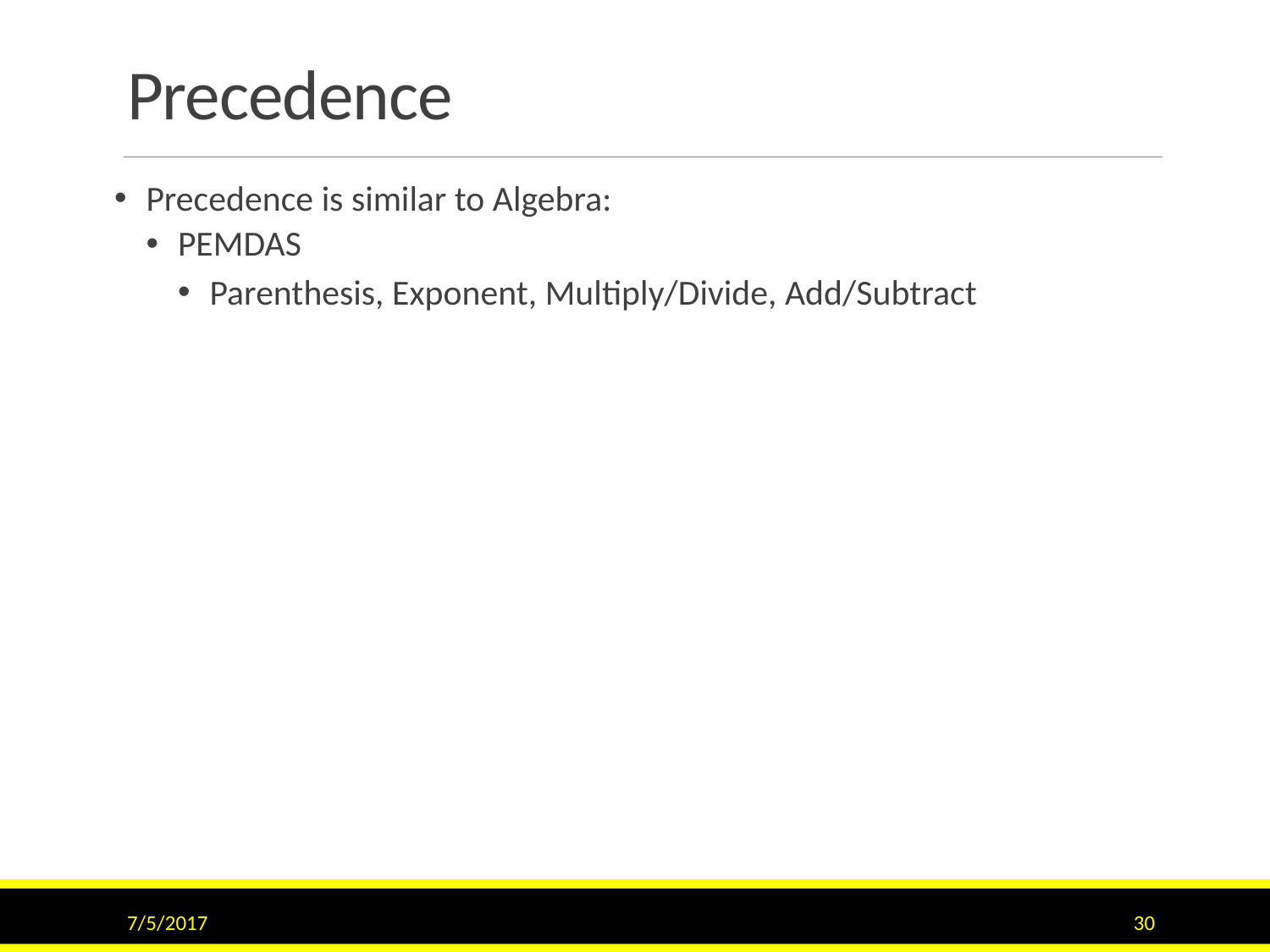

# Precedence
Precedence is similar to Algebra:
PEMDAS
Parenthesis, Exponent, Multiply/Divide, Add/Subtract
7/5/2017
30